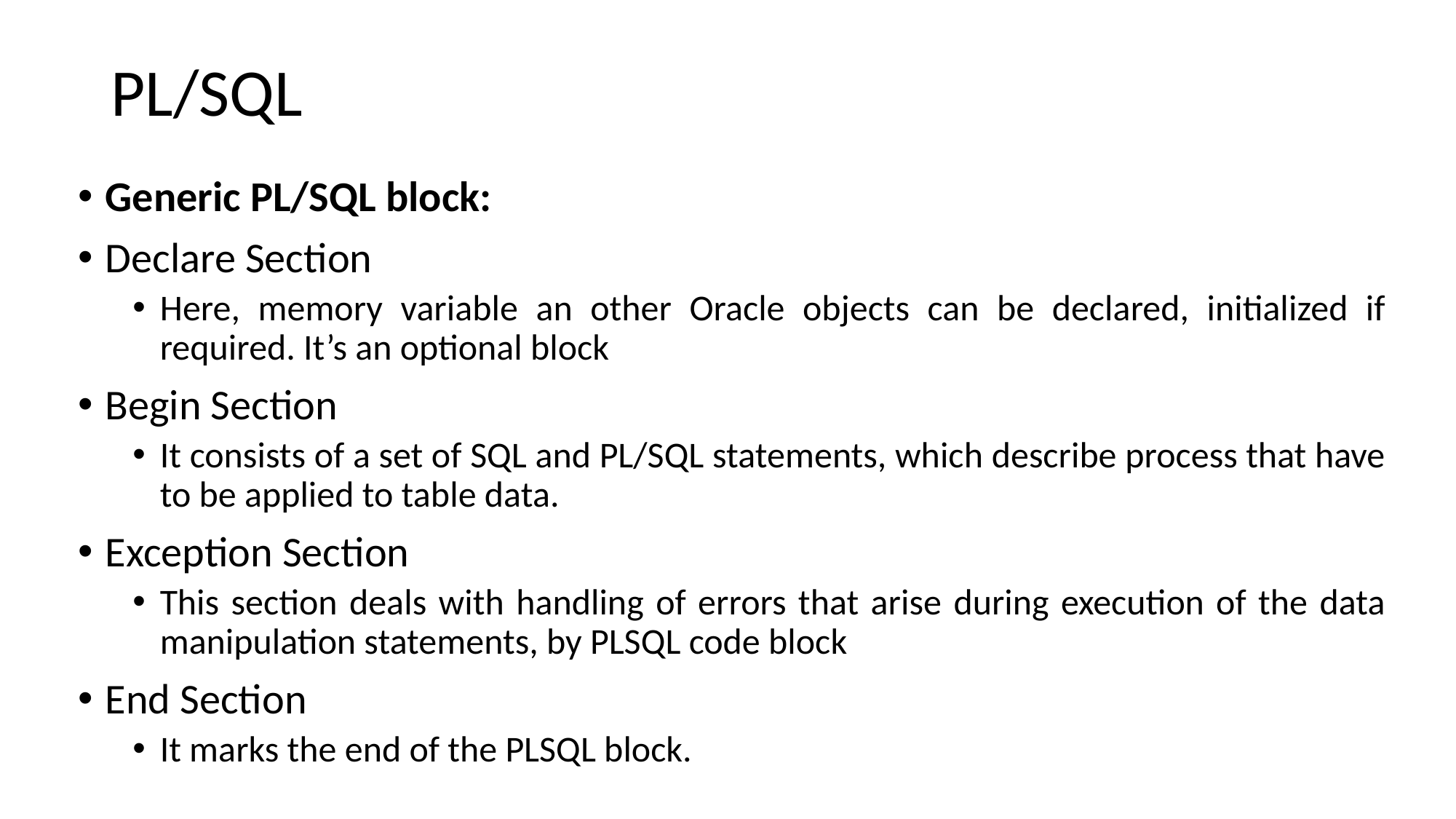

# PL/SQL
Generic PL/SQL block:
Declare Section
Here, memory variable an other Oracle objects can be declared, initialized if required. It’s an optional block
Begin Section
It consists of a set of SQL and PL/SQL statements, which describe process that have to be applied to table data.
Exception Section
This section deals with handling of errors that arise during execution of the data manipulation statements, by PLSQL code block
End Section
It marks the end of the PLSQL block.